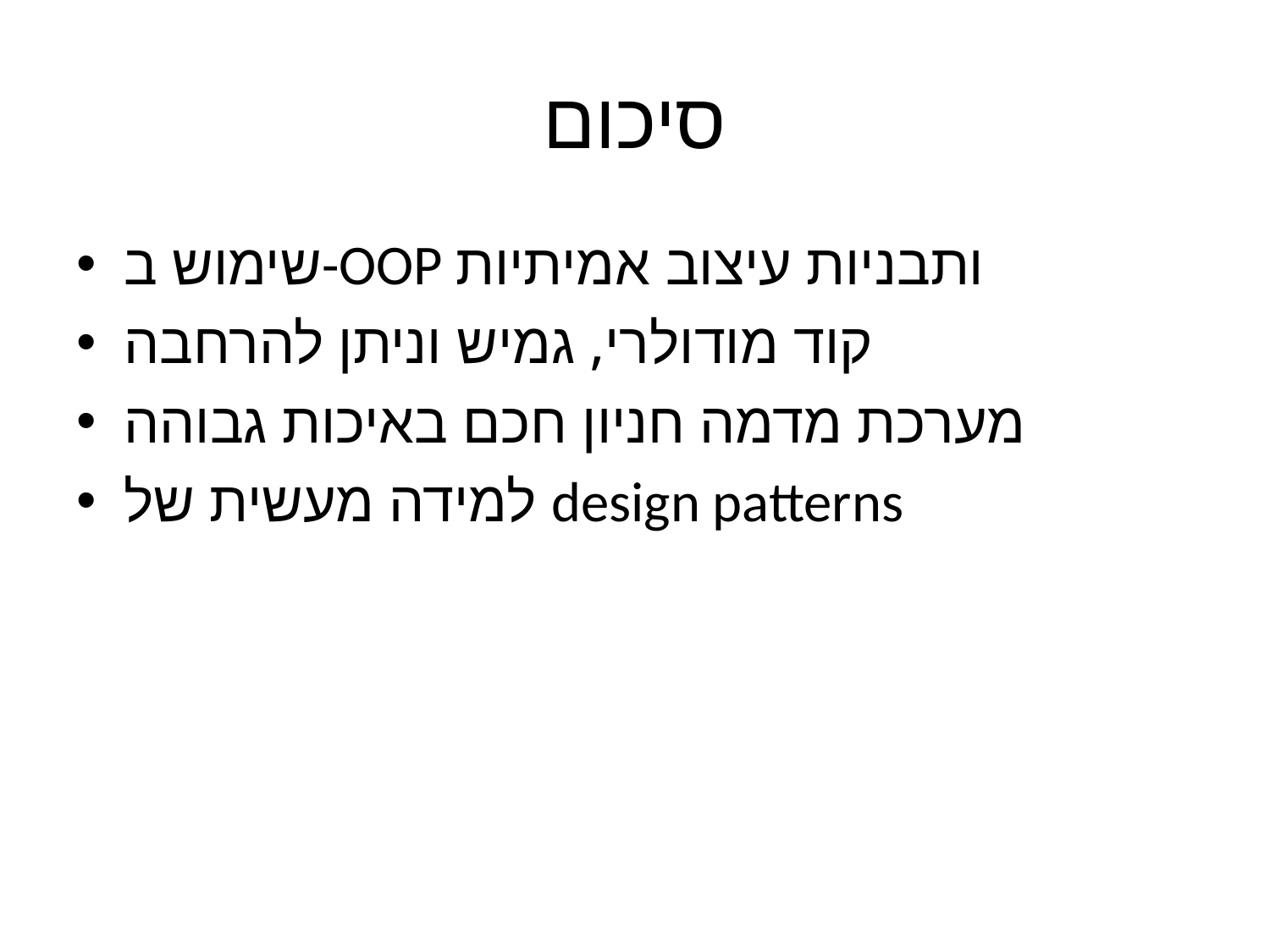

# סיכום
שימוש ב-OOP ותבניות עיצוב אמיתיות
קוד מודולרי, גמיש וניתן להרחבה
מערכת מדמה חניון חכם באיכות גבוהה
למידה מעשית של design patterns